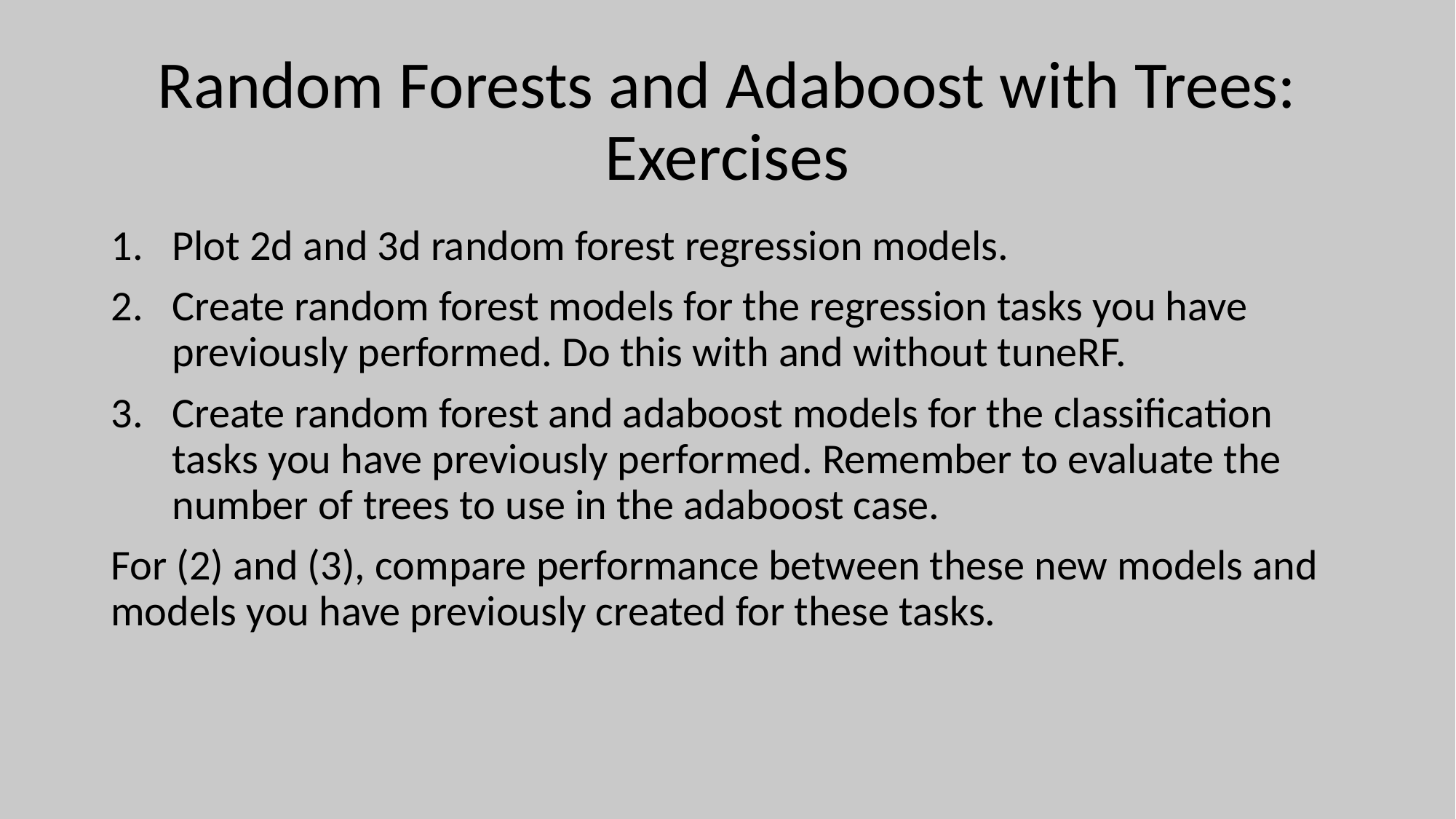

# Random Forests and Adaboost with Trees: Exercises
Plot 2d and 3d random forest regression models.
Create random forest models for the regression tasks you have previously performed. Do this with and without tuneRF.
Create random forest and adaboost models for the classification tasks you have previously performed. Remember to evaluate the number of trees to use in the adaboost case.
For (2) and (3), compare performance between these new models and models you have previously created for these tasks.